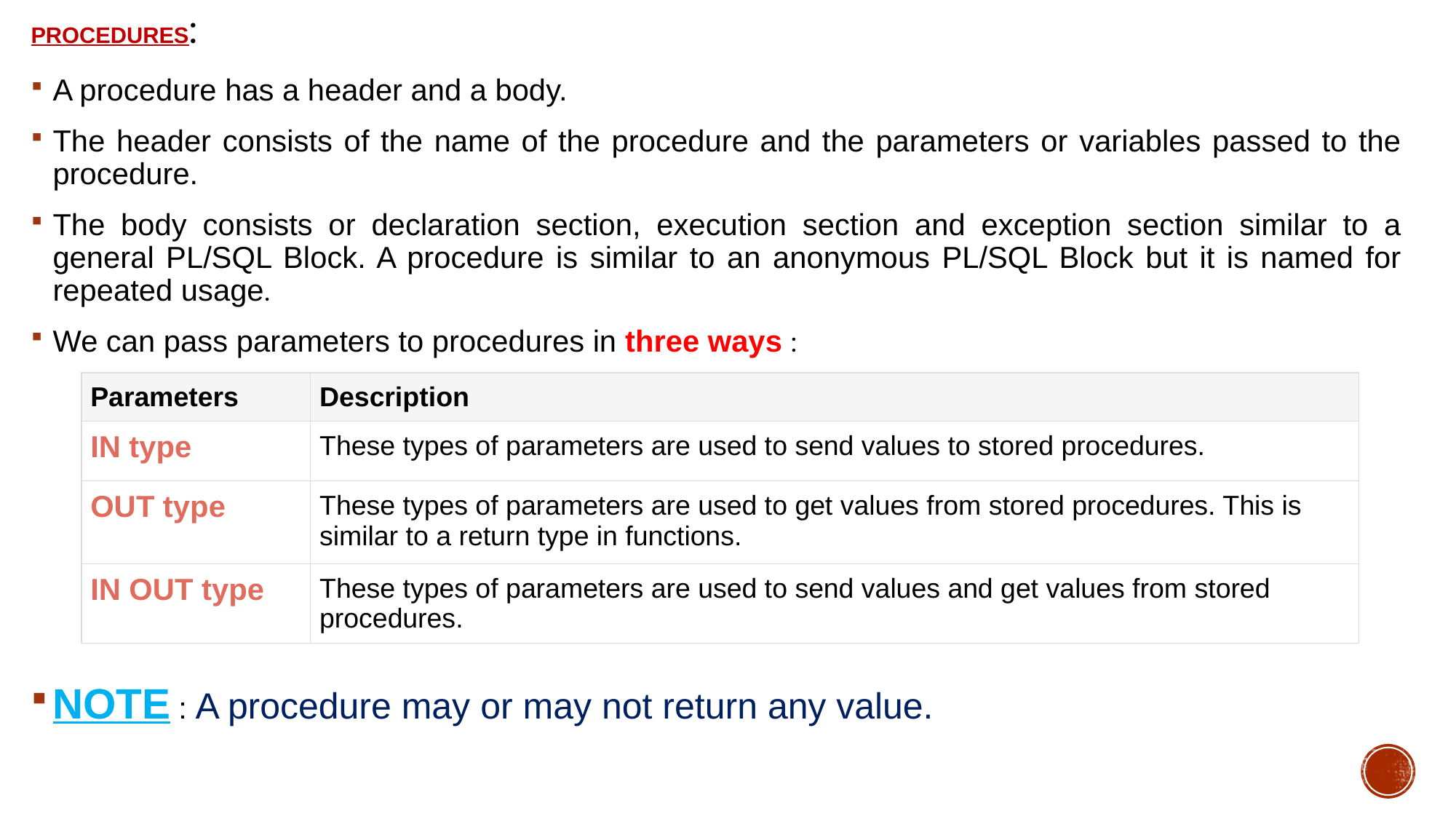

# Procedures:
A procedure has a header and a body.
The header consists of the name of the procedure and the parameters or variables passed to the procedure.
The body consists or declaration section, execution section and exception section similar to a general PL/SQL Block. A procedure is similar to an anonymous PL/SQL Block but it is named for repeated usage.
We can pass parameters to procedures in three ways :

NOTE : A procedure may or may not return any value.
| Parameters | Description |
| --- | --- |
| IN type | These types of parameters are used to send values to stored procedures. |
| OUT type | These types of parameters are used to get values from stored procedures. This is similar to a return type in functions. |
| IN OUT type | These types of parameters are used to send values and get values from stored procedures. |